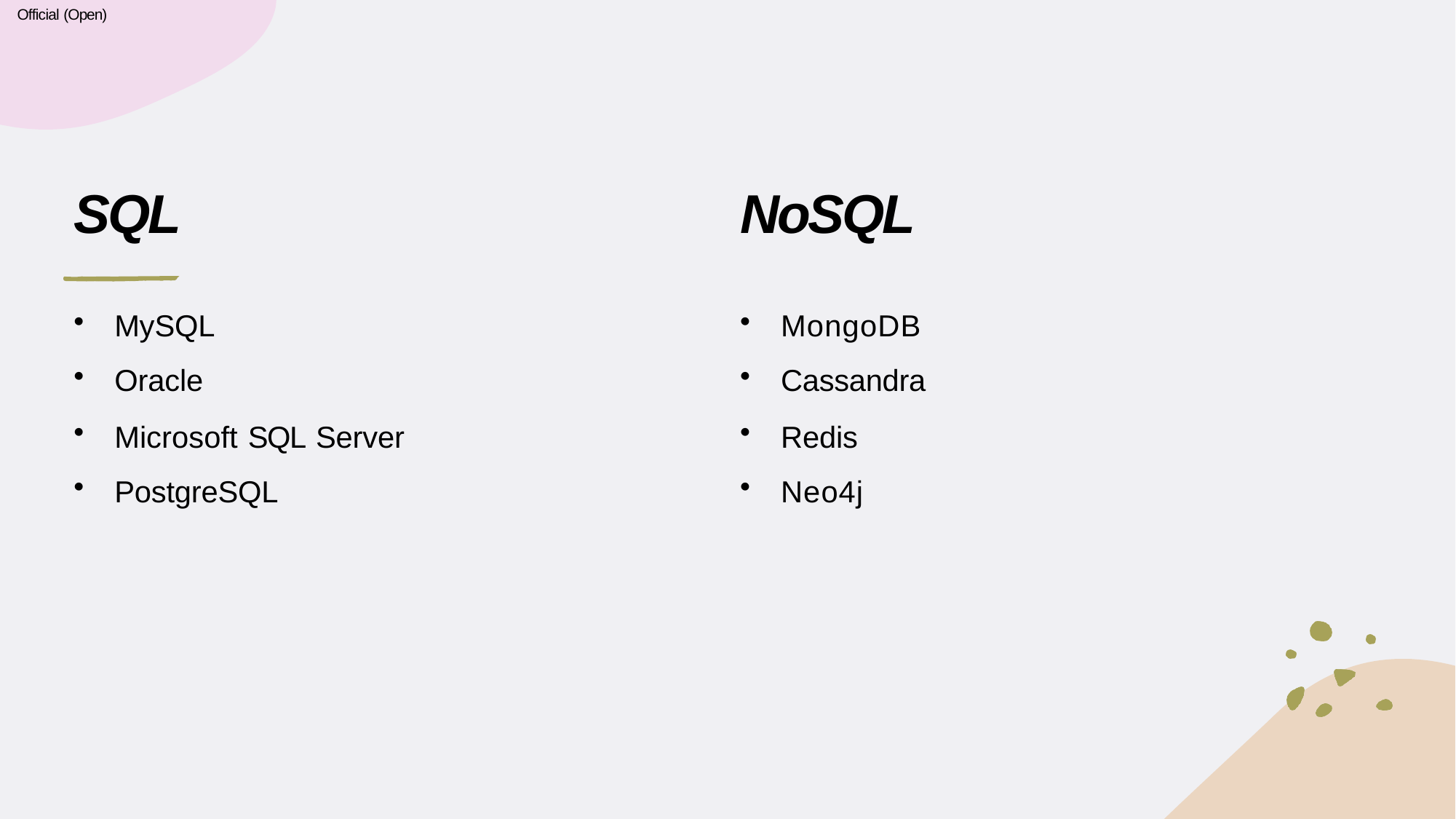

Official (Open)
# SQL
NoSQL

MySQL
Oracle
Microsoft SQL Server
PostgreSQL
MongoDB
Cassandra
Redis
Neo4j